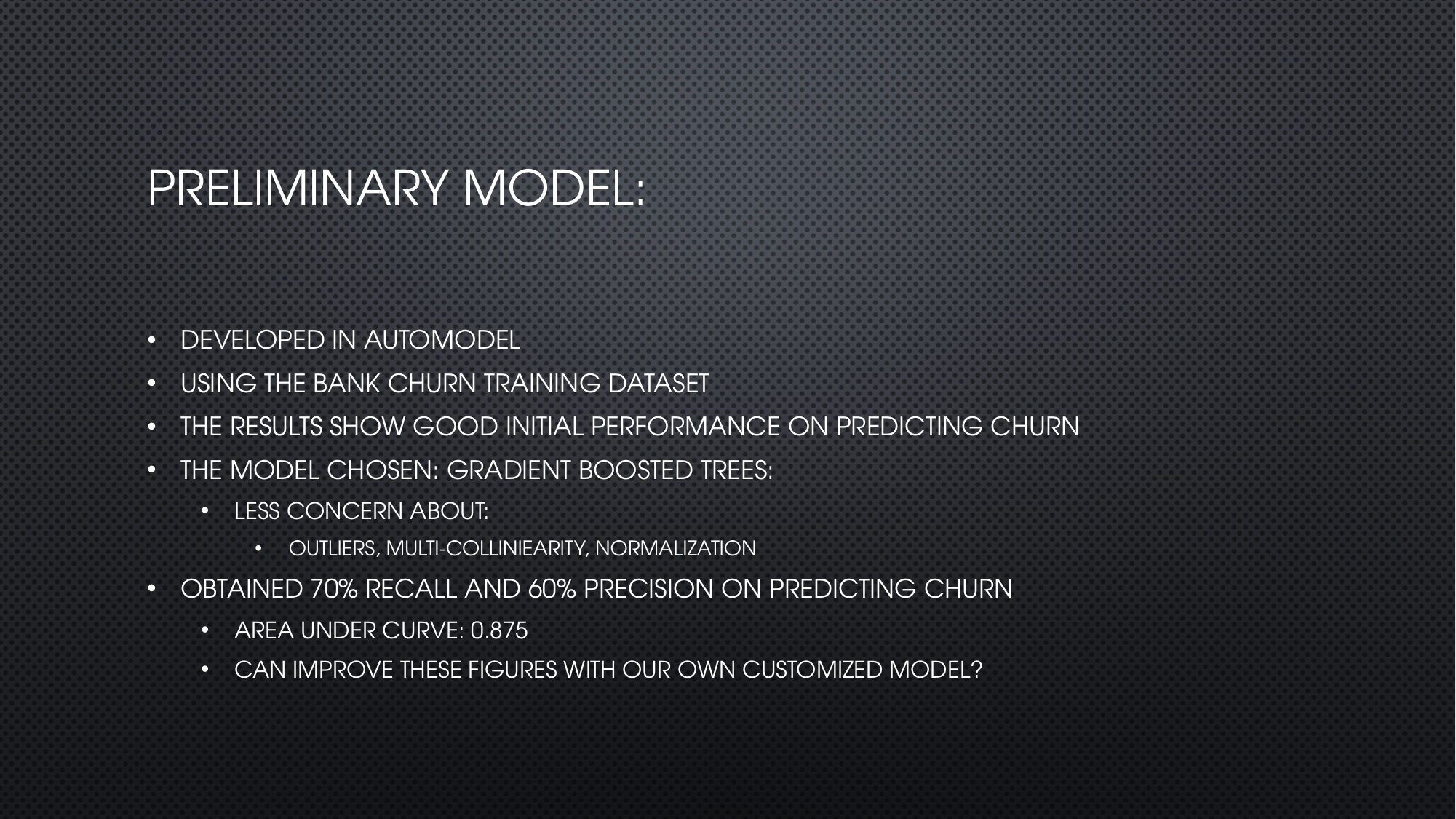

# Preliminary model:
Developed in Automodel
Using the bank churn training dataset
The results show good initial performance on predicting churn
The model chosen: gradient boosted trees:
Less concern about:
Outliers, multi-colliniearity, normalization
Obtained 70% recall and 60% precision on predicting churn
Area Under Curve: 0.875
Can improve these figures with our own customized model?